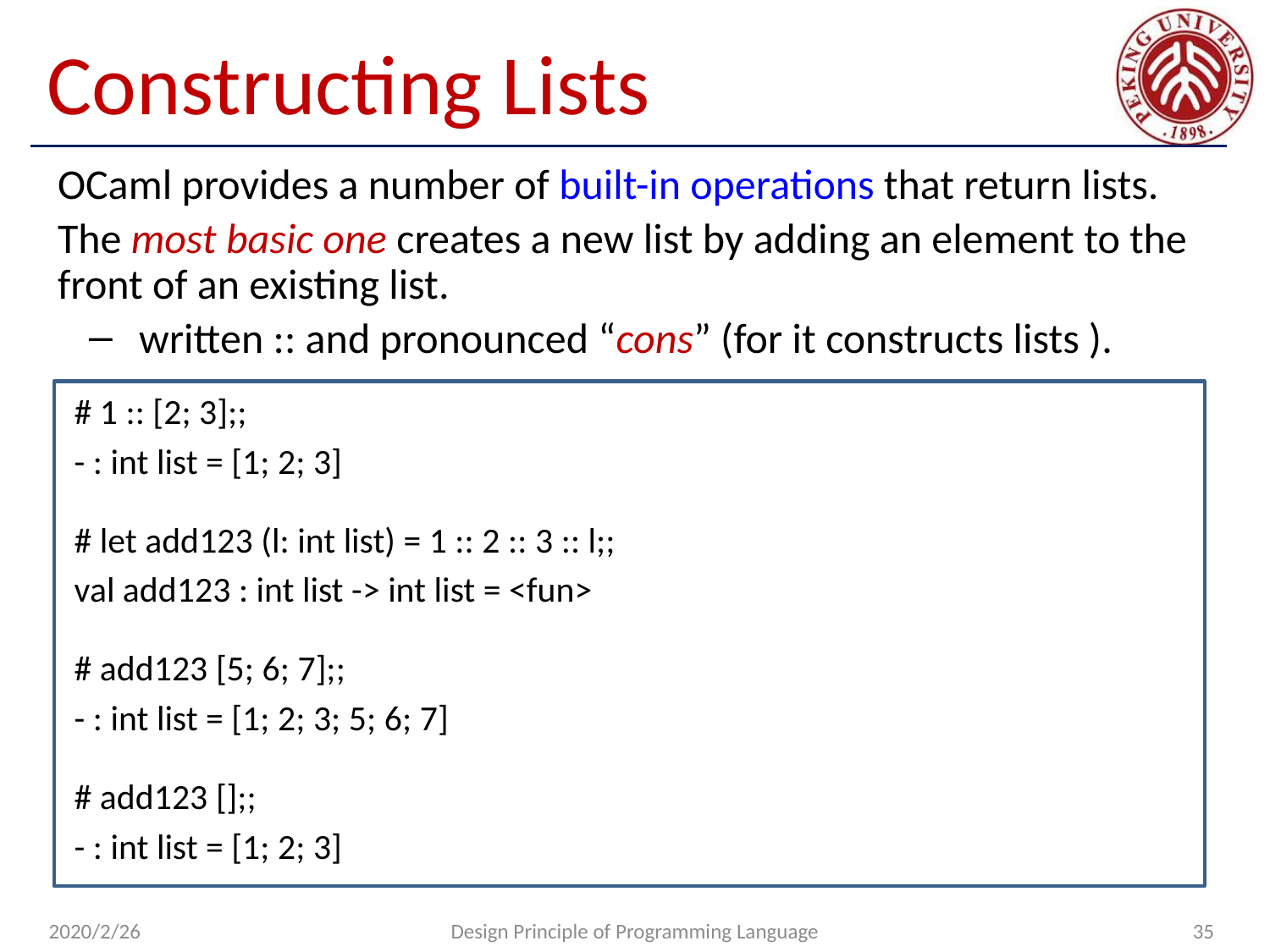

# Constructing Lists
OCaml provides a number of built-in operations that return lists.
The most basic one creates a new list by adding an element to the front of an existing list.
written :: and pronounced “cons” (for it constructs lists ).

# 1 :: [2; 3];;
- : int list = [1; 2; 3]

# let add123 (l: int list) = 1 :: 2 :: 3 :: l;;
val add123 : int list -> int list = <fun>

# add123 [5; 6; 7];;
- : int list = [1; 2; 3; 5; 6; 7]

# add123 [];;
- : int list = [1; 2; 3]
2020/2/26
Design Principle of Programming Language
35